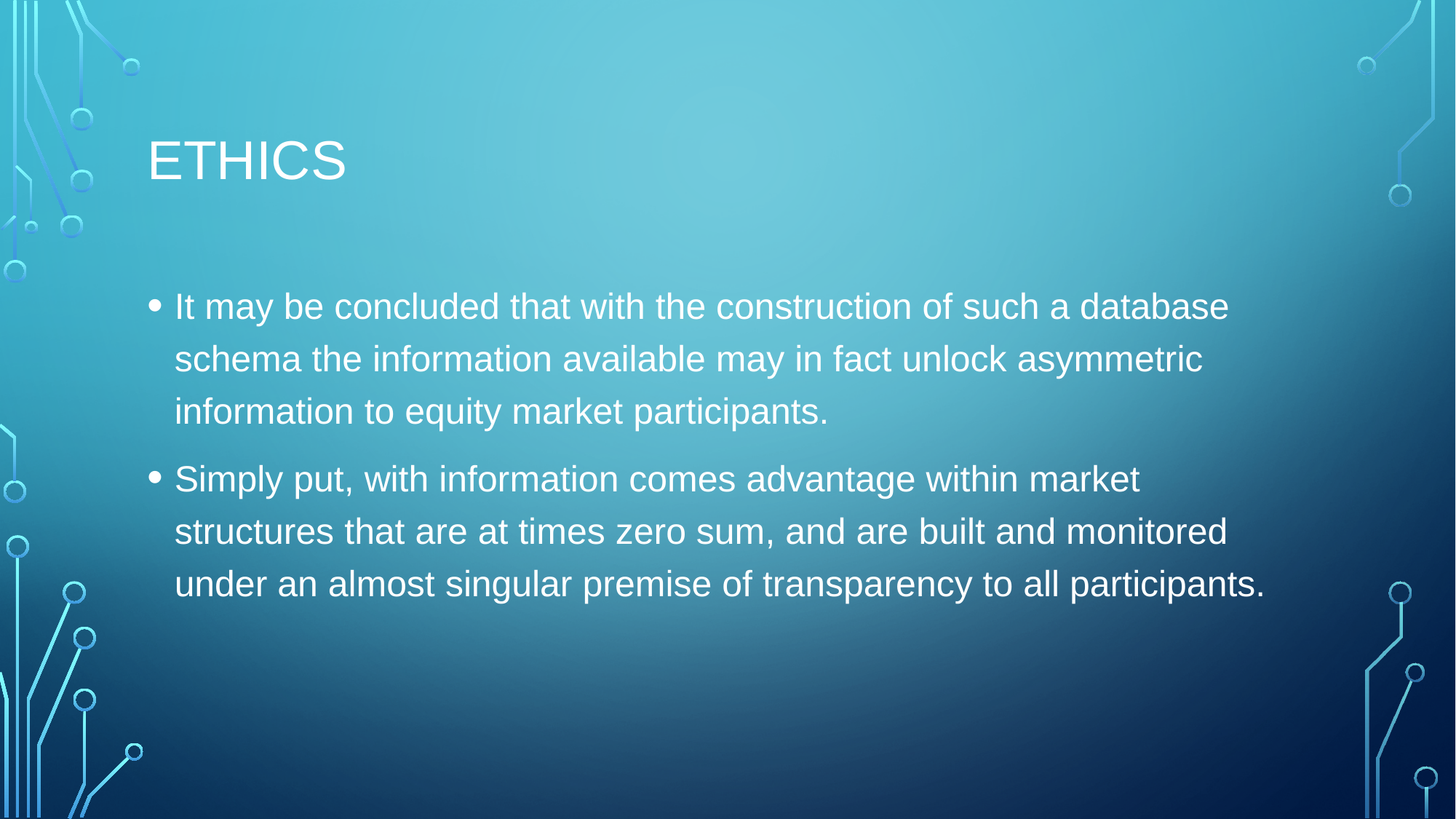

# ethics
It may be concluded that with the construction of such a database schema the information available may in fact unlock asymmetric information to equity market participants.
Simply put, with information comes advantage within market structures that are at times zero sum, and are built and monitored under an almost singular premise of transparency to all participants.